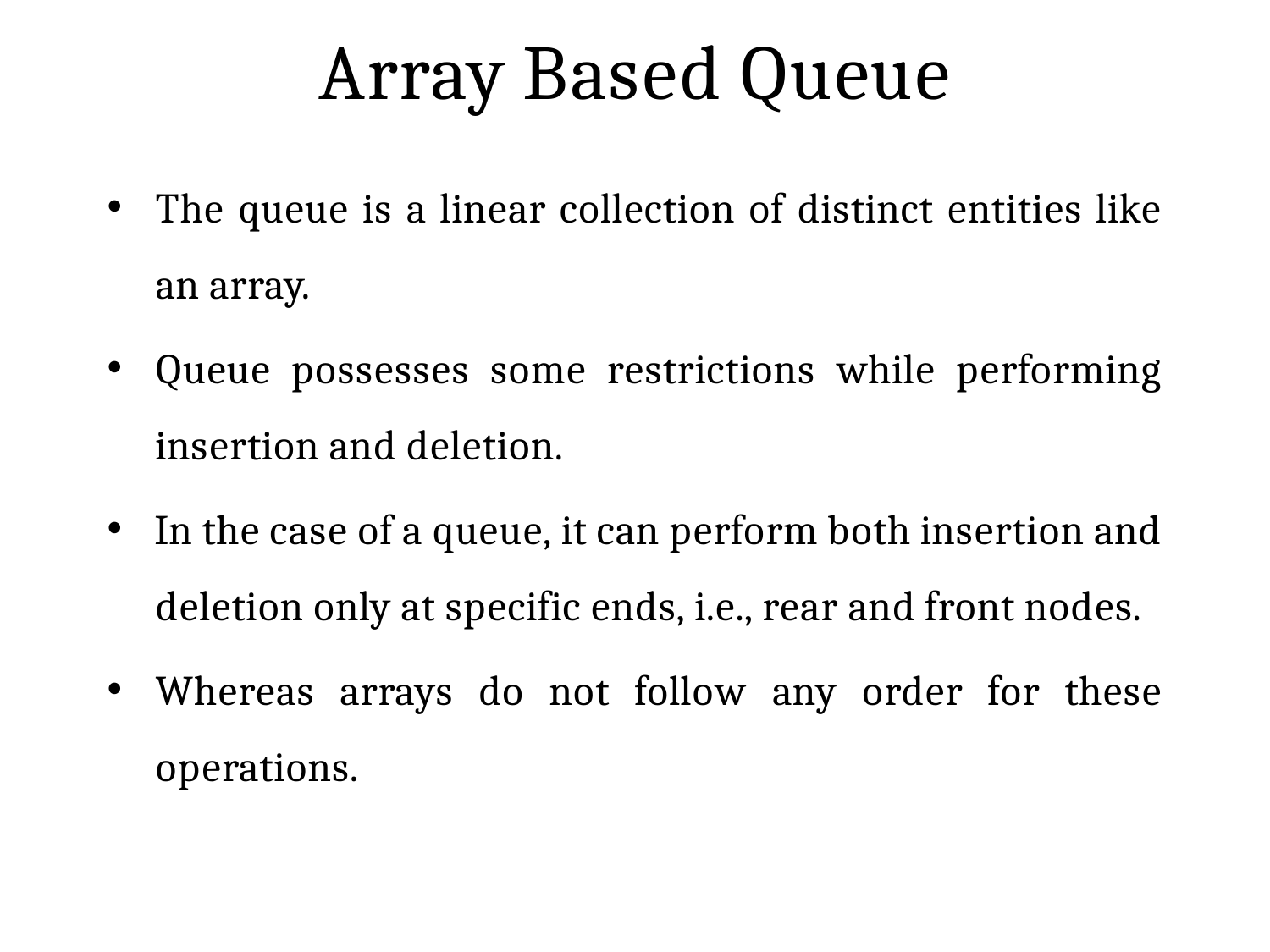

# Array Based Queue
The queue is a linear collection of distinct entities like an array.
Queue possesses some restrictions while performing insertion and deletion.
In the case of a queue, it can perform both insertion and deletion only at specific ends, i.e., rear and front nodes.
Whereas arrays do not follow any order for these operations.